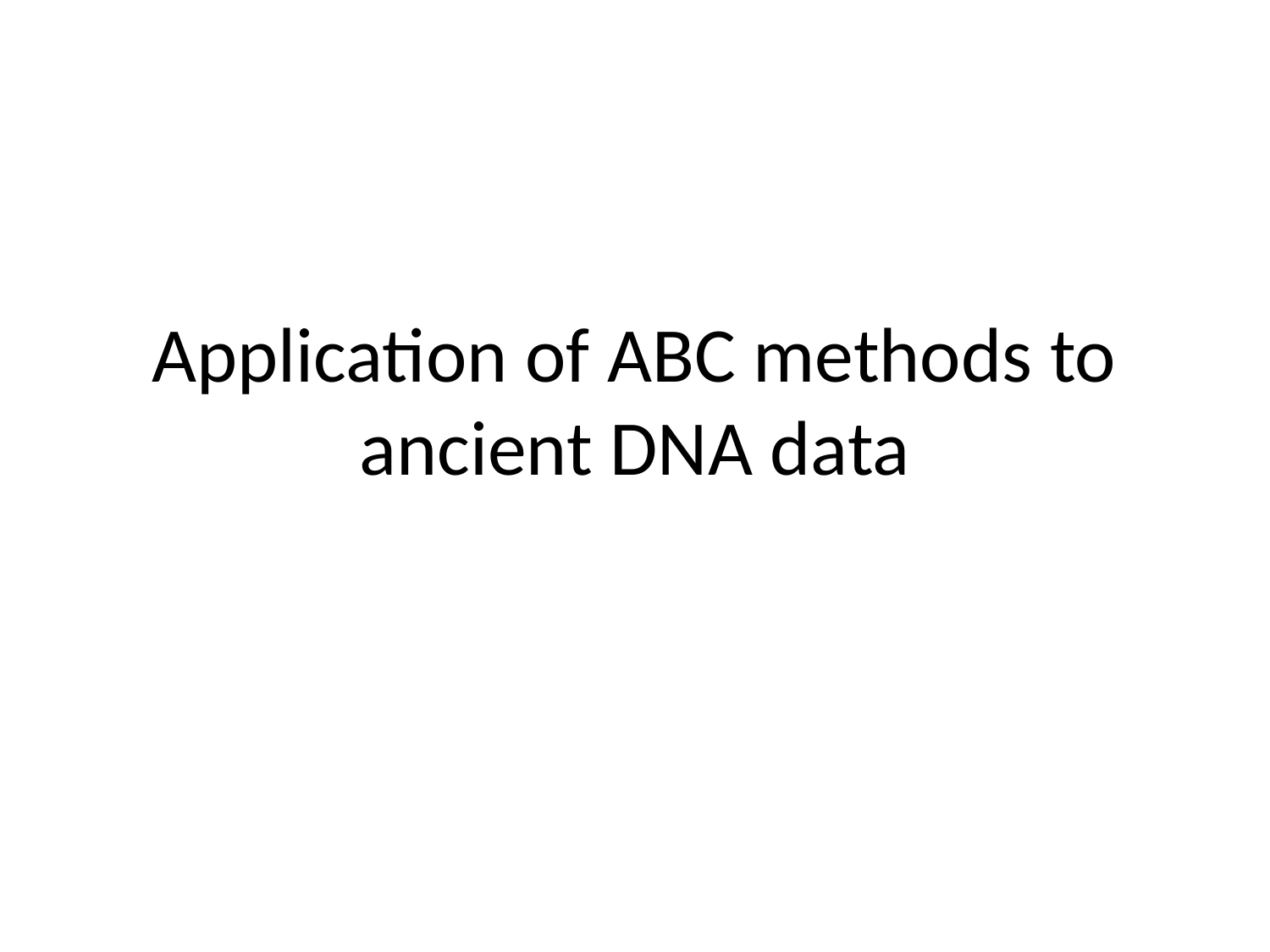

# Application of ABC methods to ancient DNA data